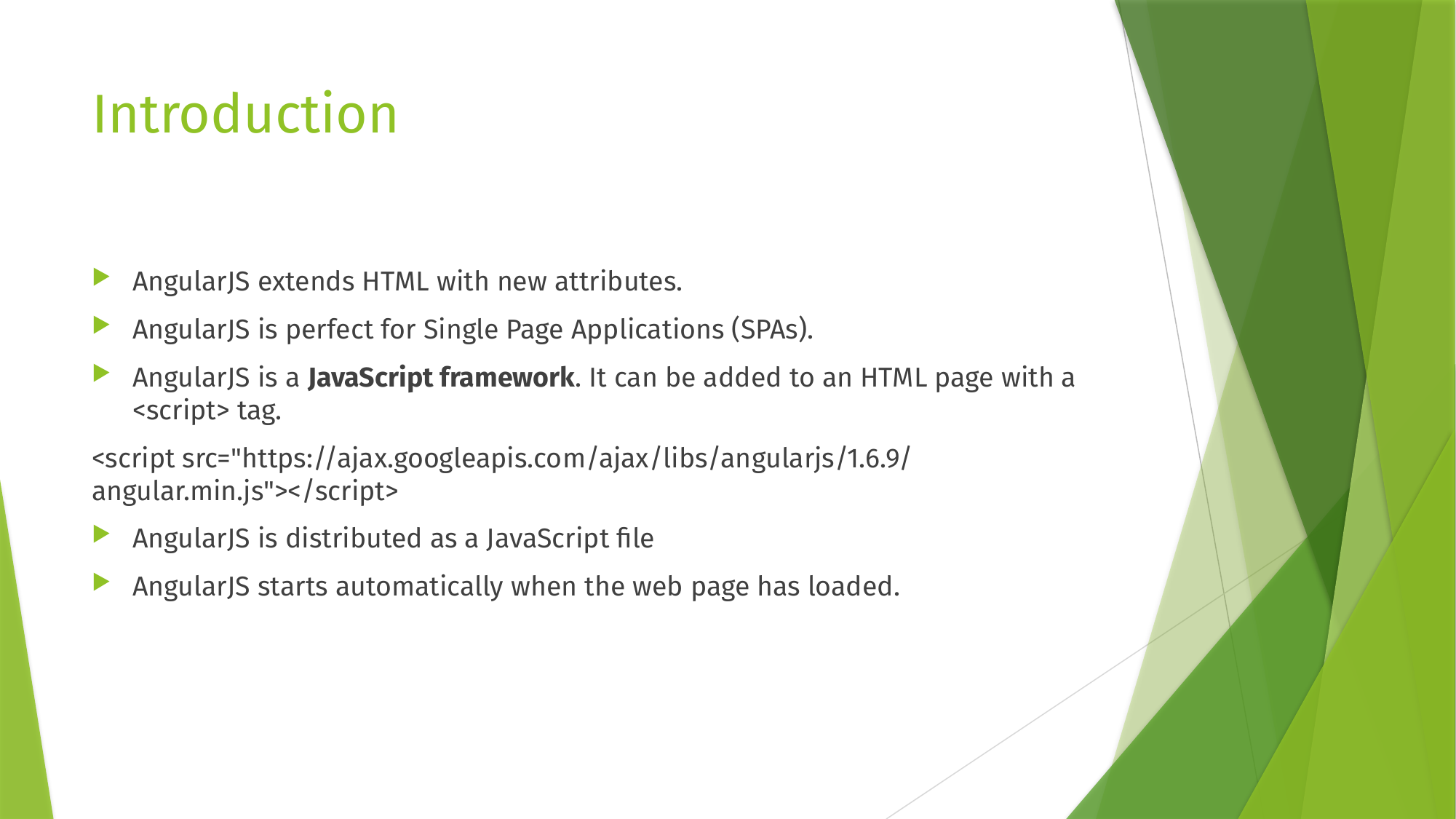

# Introduction
AngularJS extends HTML with new attributes.
AngularJS is perfect for Single Page Applications (SPAs).
AngularJS is a JavaScript framework. It can be added to an HTML page with a <script> tag.
<script src="https://ajax.googleapis.com/ajax/libs/angularjs/1.6.9/angular.min.js"></script>
AngularJS is distributed as a JavaScript file
AngularJS starts automatically when the web page has loaded.